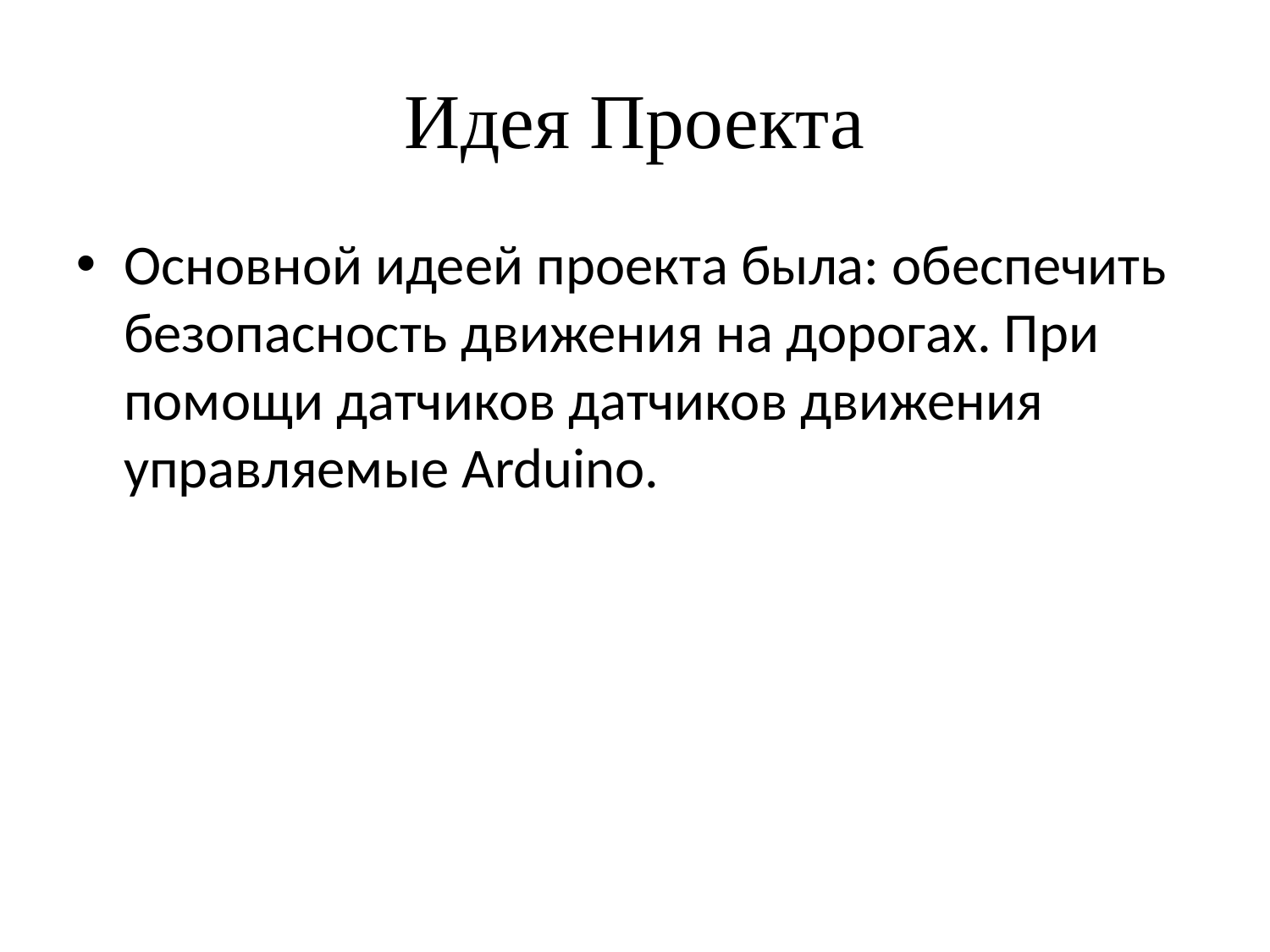

Идея Проекта
Основной идеей проекта была: обеспечить безопасность движения на дорогах. При помощи датчиков датчиков движения управляемые Arduino.